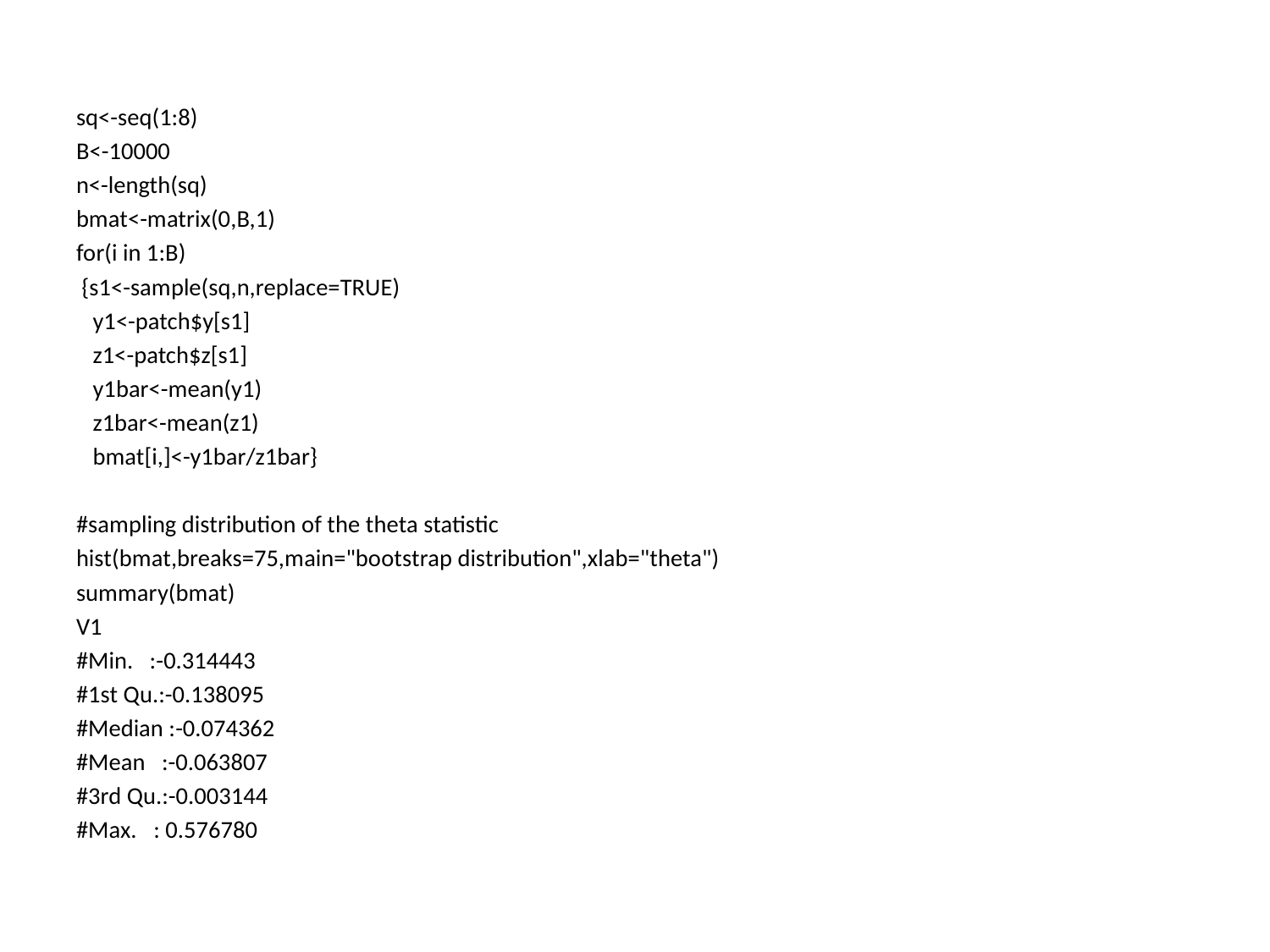

sq<-seq(1:8)
B<-10000
n<-length(sq)
bmat<-matrix(0,B,1)
for(i in 1:B)
 {s1<-sample(sq,n,replace=TRUE)
   y1<-patch$y[s1]
   z1<-patch$z[s1]
   y1bar<-mean(y1)
   z1bar<-mean(z1)
   bmat[i,]<-y1bar/z1bar}

#sampling distribution of the theta statistic
hist(bmat,breaks=75,main="bootstrap distribution",xlab="theta")
summary(bmat)
V1
#Min.   :-0.314443
#1st Qu.:-0.138095
#Median :-0.074362
#Mean   :-0.063807
#3rd Qu.:-0.003144
#Max.   : 0.576780